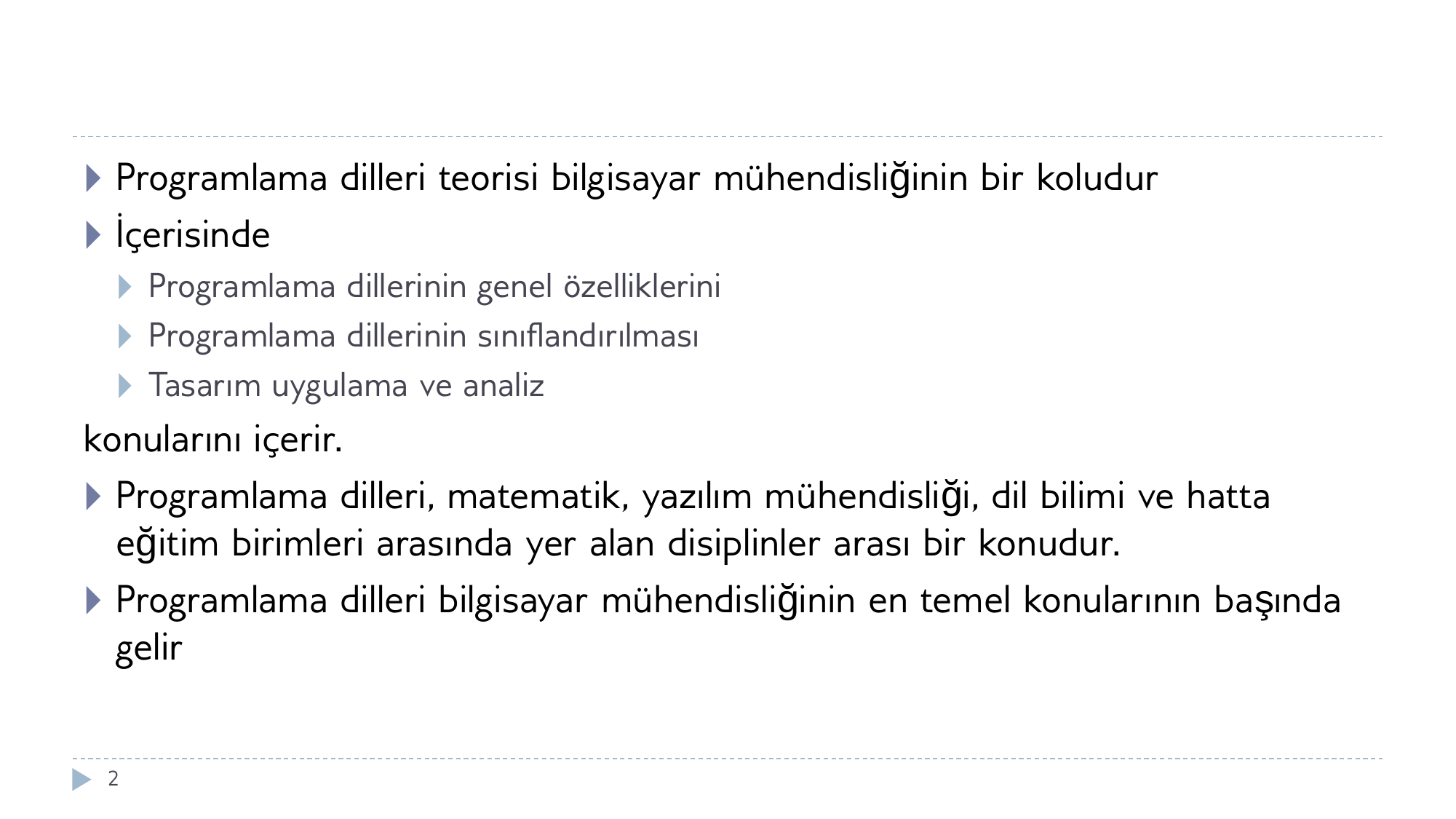

#
Programlama dilleri teorisi bilgisayar mühendisliğinin bir koludur
İçerisinde
Programlama dillerinin genel özelliklerini
Programlama dillerinin sınıflandırılması
Tasarım uygulama ve analiz
konularını içerir.
Programlama dilleri, matematik, yazılım mühendisliği, dil bilimi ve hatta eğitim birimleri arasında yer alan disiplinler arası bir konudur.
Programlama dilleri bilgisayar mühendisliğinin en temel konularının başında gelir
2